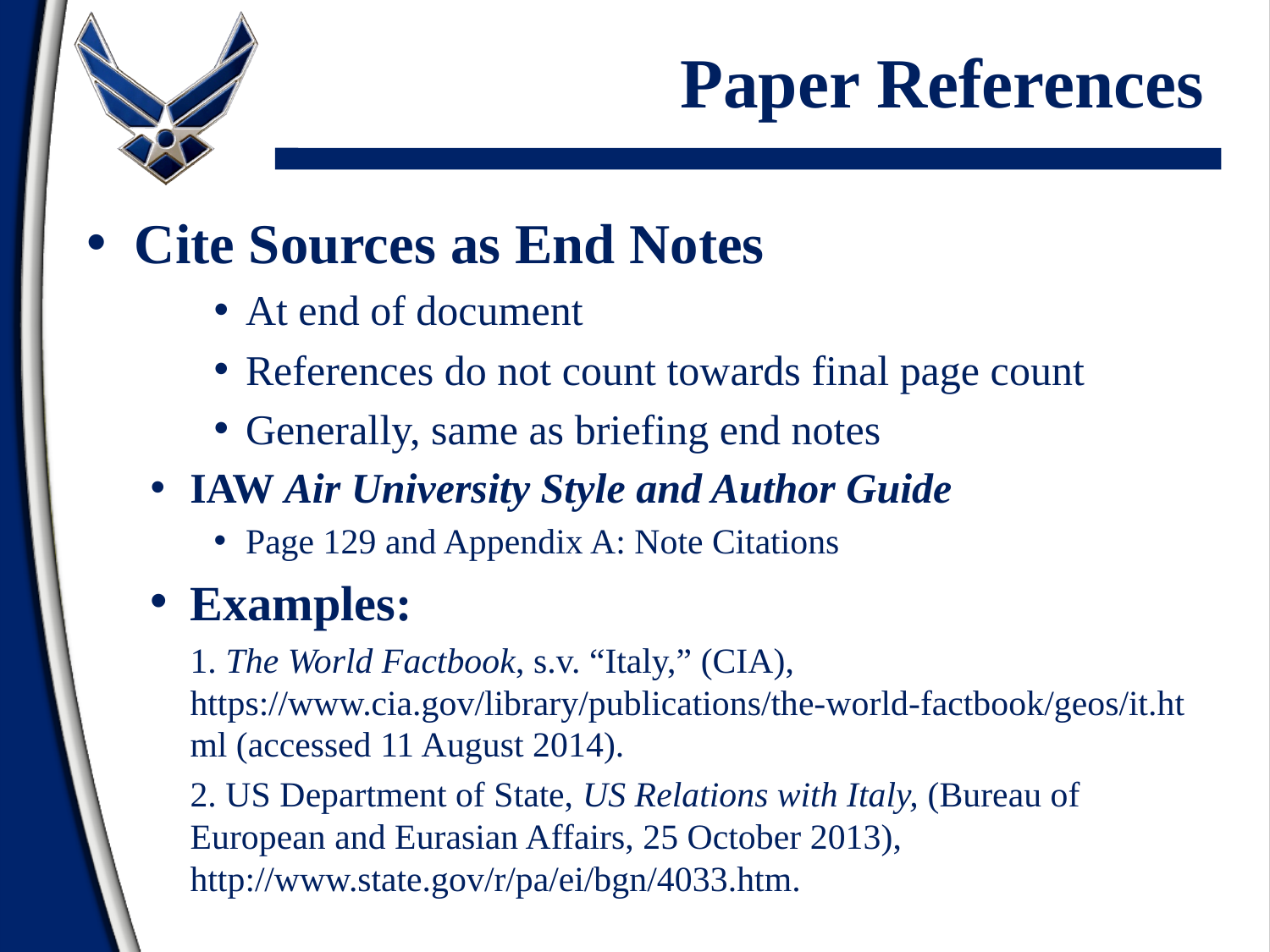

# Paper References
Cite Sources as End Notes
At end of document
References do not count towards final page count
Generally, same as briefing end notes
IAW Air University Style and Author Guide
Page 129 and Appendix A: Note Citations
Examples:
1. The World Factbook, s.v. “Italy,” (CIA), https://www.cia.gov/library/publications/the-world-factbook/geos/it.html (accessed 11 August 2014).
2. US Department of State, US Relations with Italy, (Bureau of European and Eurasian Affairs, 25 October 2013), http://www.state.gov/r/pa/ei/bgn/4033.htm.